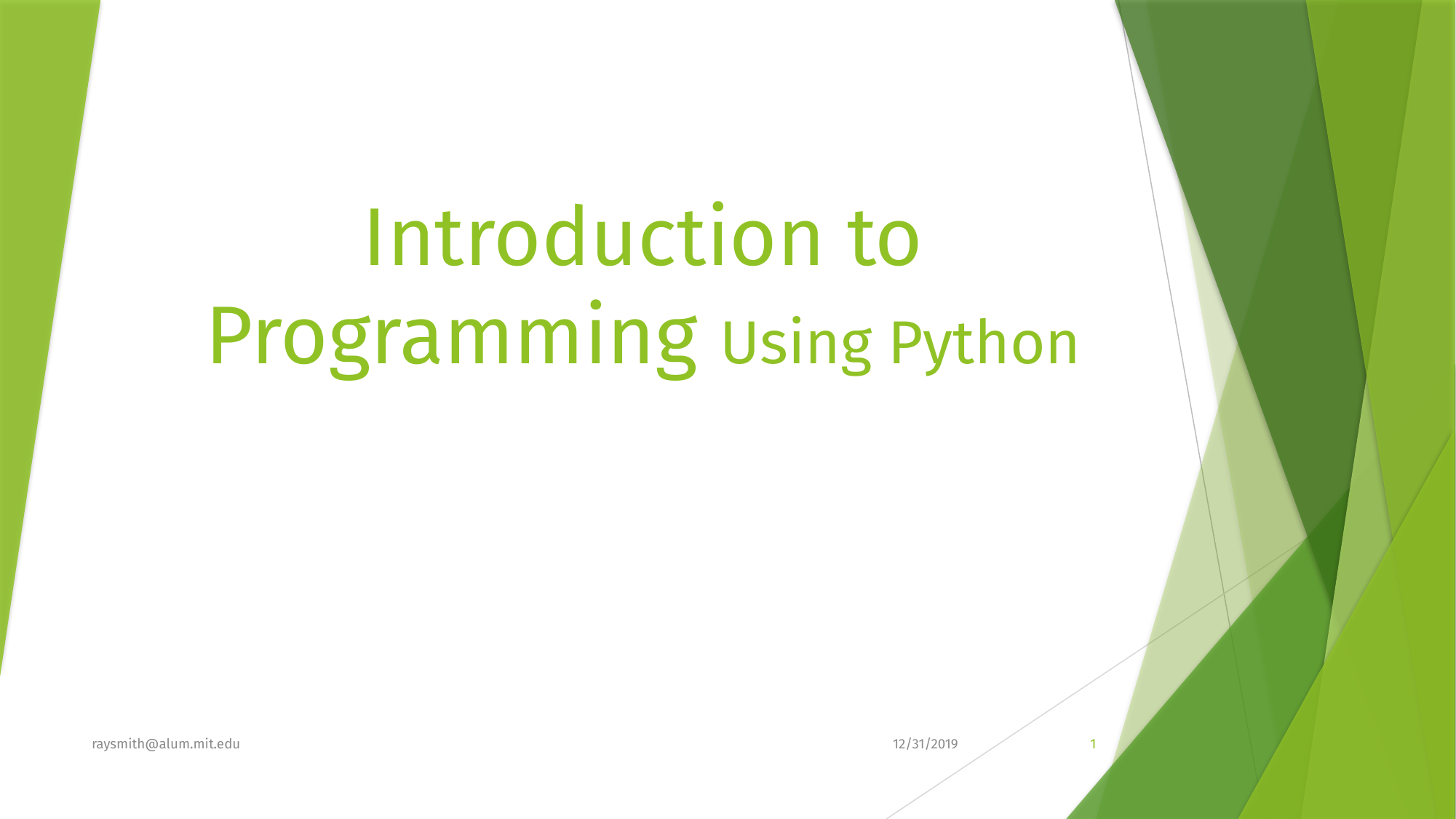

# Introduction to Programming Using Python
raysmith@alum.mit.edu
12/31/2019
1